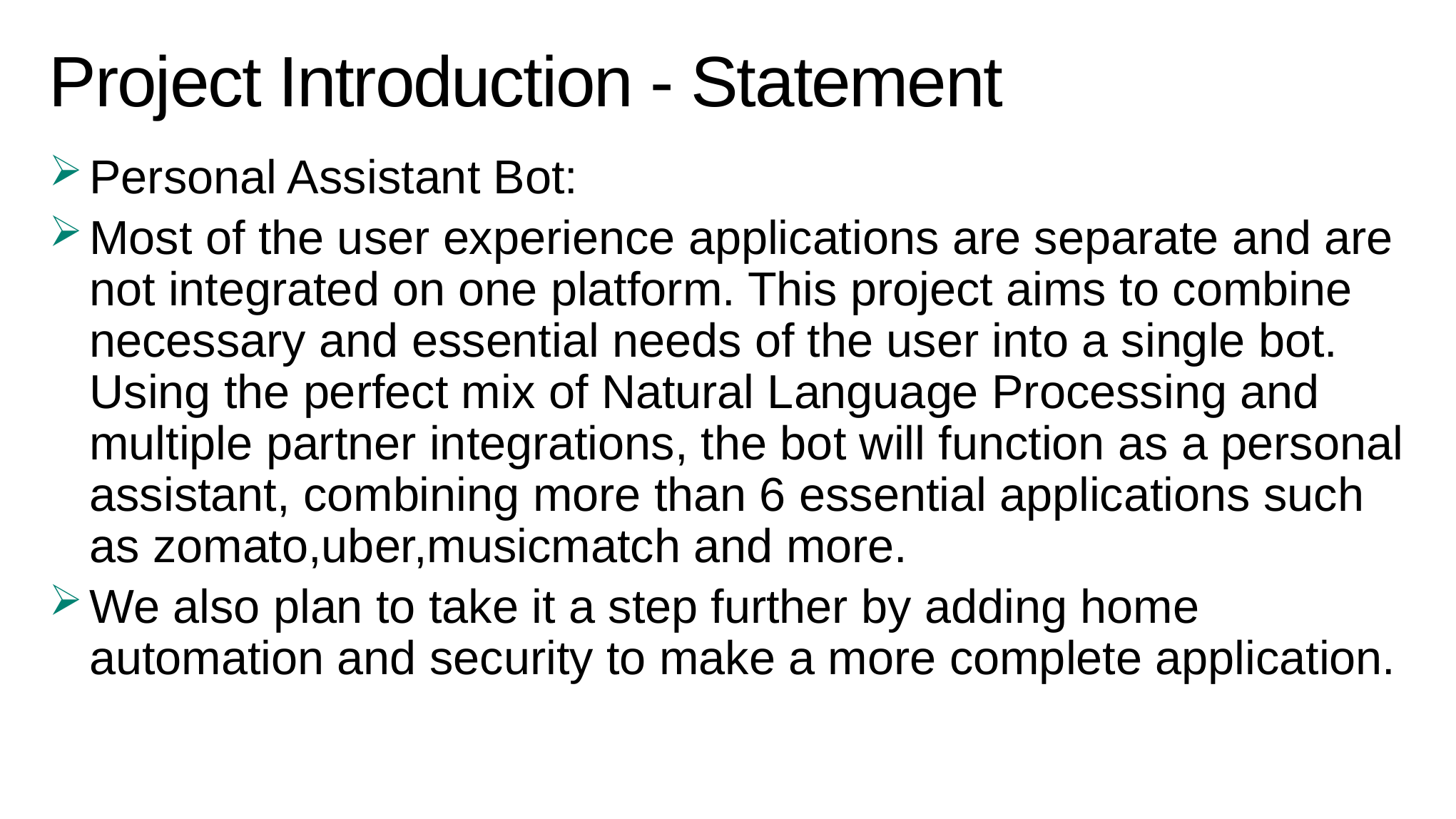

# Project Introduction - Statement
Personal Assistant Bot:
Most of the user experience applications are separate and are not integrated on one platform. This project aims to combine necessary and essential needs of the user into a single bot. Using the perfect mix of Natural Language Processing and multiple partner integrations, the bot will function as a personal assistant, combining more than 6 essential applications such as zomato,uber,musicmatch and more.
We also plan to take it a step further by adding home automation and security to make a more complete application.